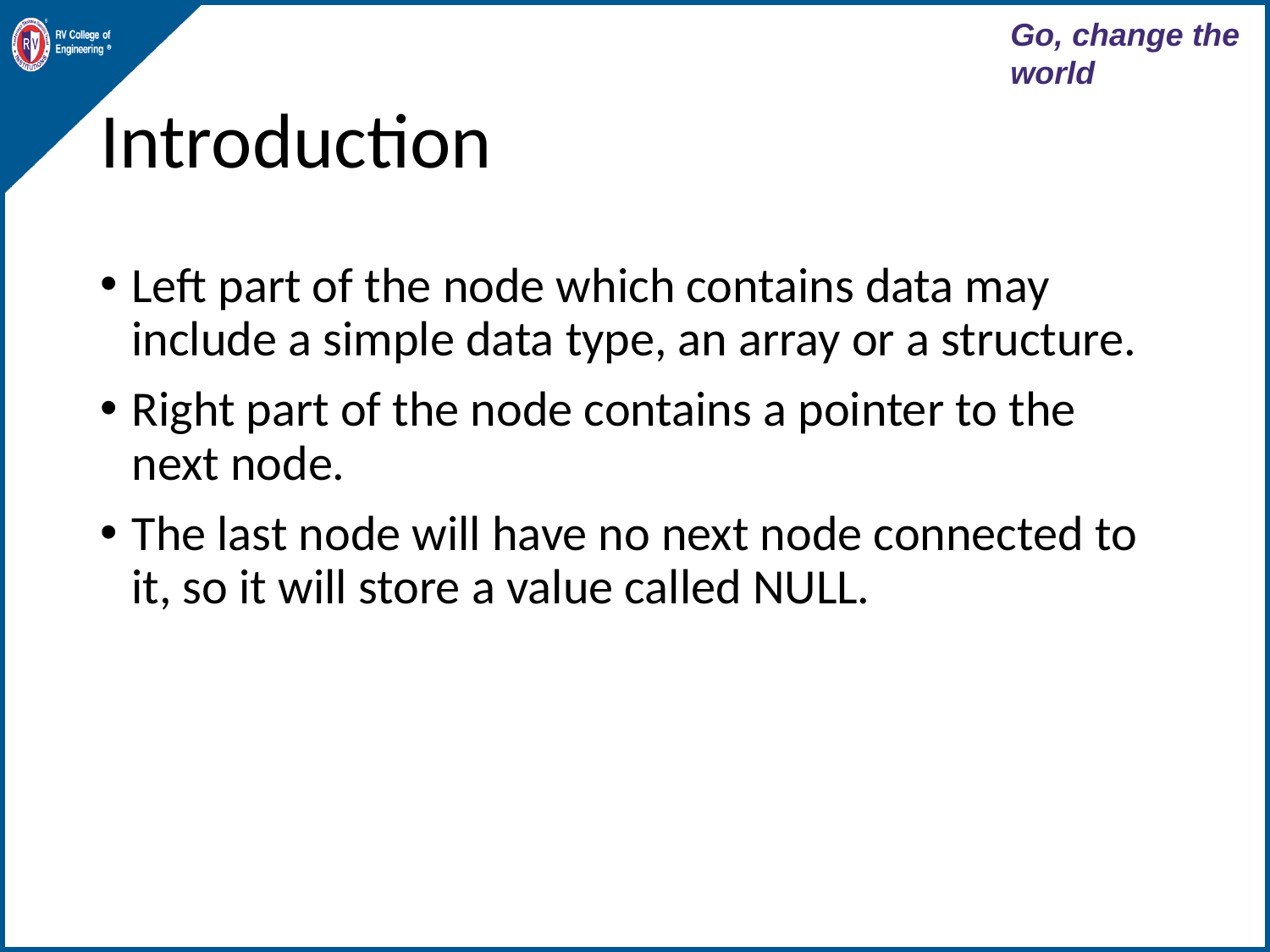

# Introduction
Left part of the node which contains data may include a simple data type, an array or a structure.
Right part of the node contains a pointer to the next node.
The last node will have no next node connected to it, so it will store a value called NULL.